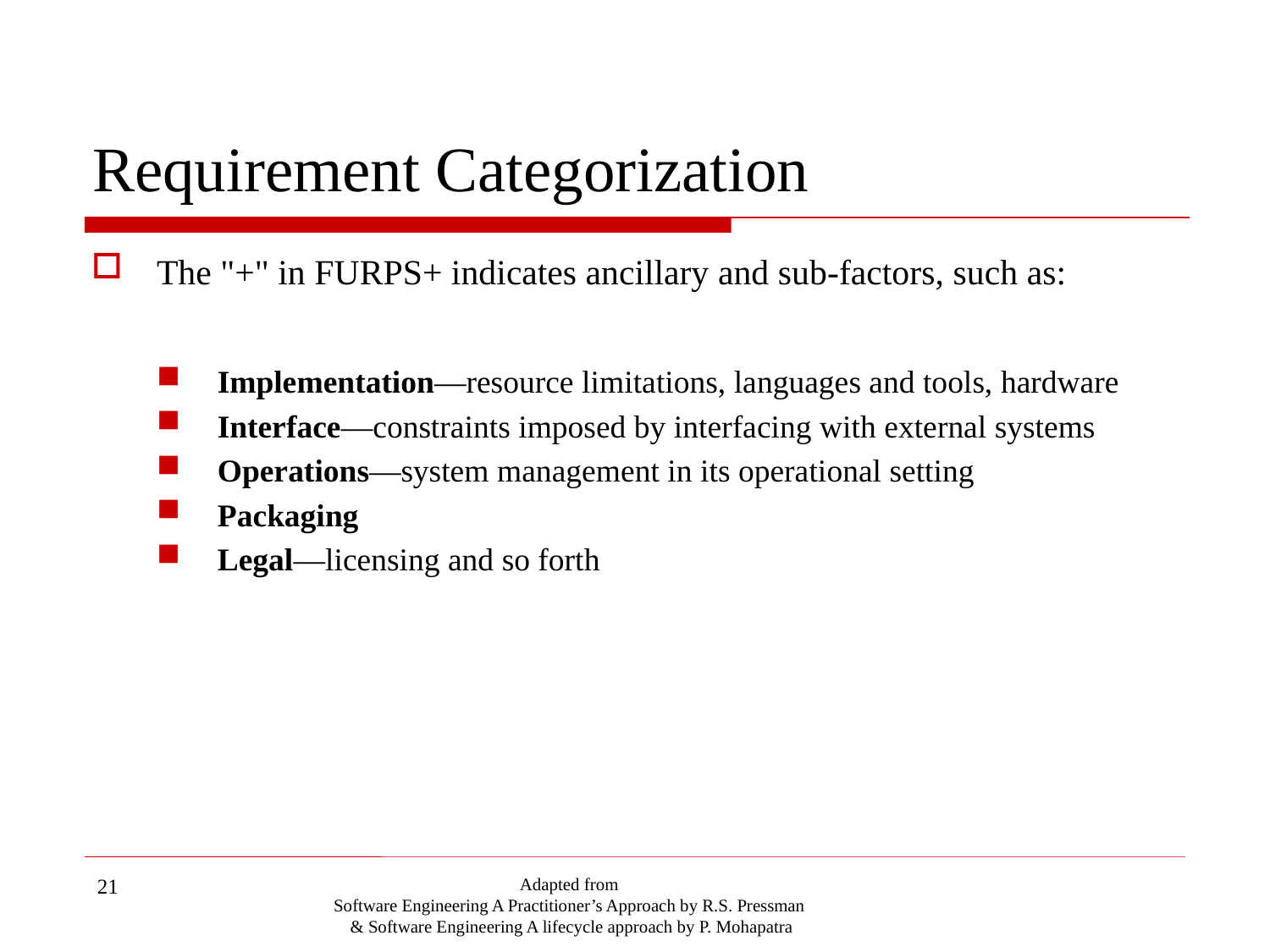

# Requirement Categorization
The "+" in FURPS+ indicates ancillary and sub-factors, such as:

Implementation—resource limitations, languages and tools, hardware
Interface—constraints imposed by interfacing with external systems
Operations—system management in its operational setting
Packaging
Legal—licensing and so forth
21
Adapted from
Software Engineering A Practitioner’s Approach by R.S. Pressman
& Software Engineering A lifecycle approach by P. Mohapatra